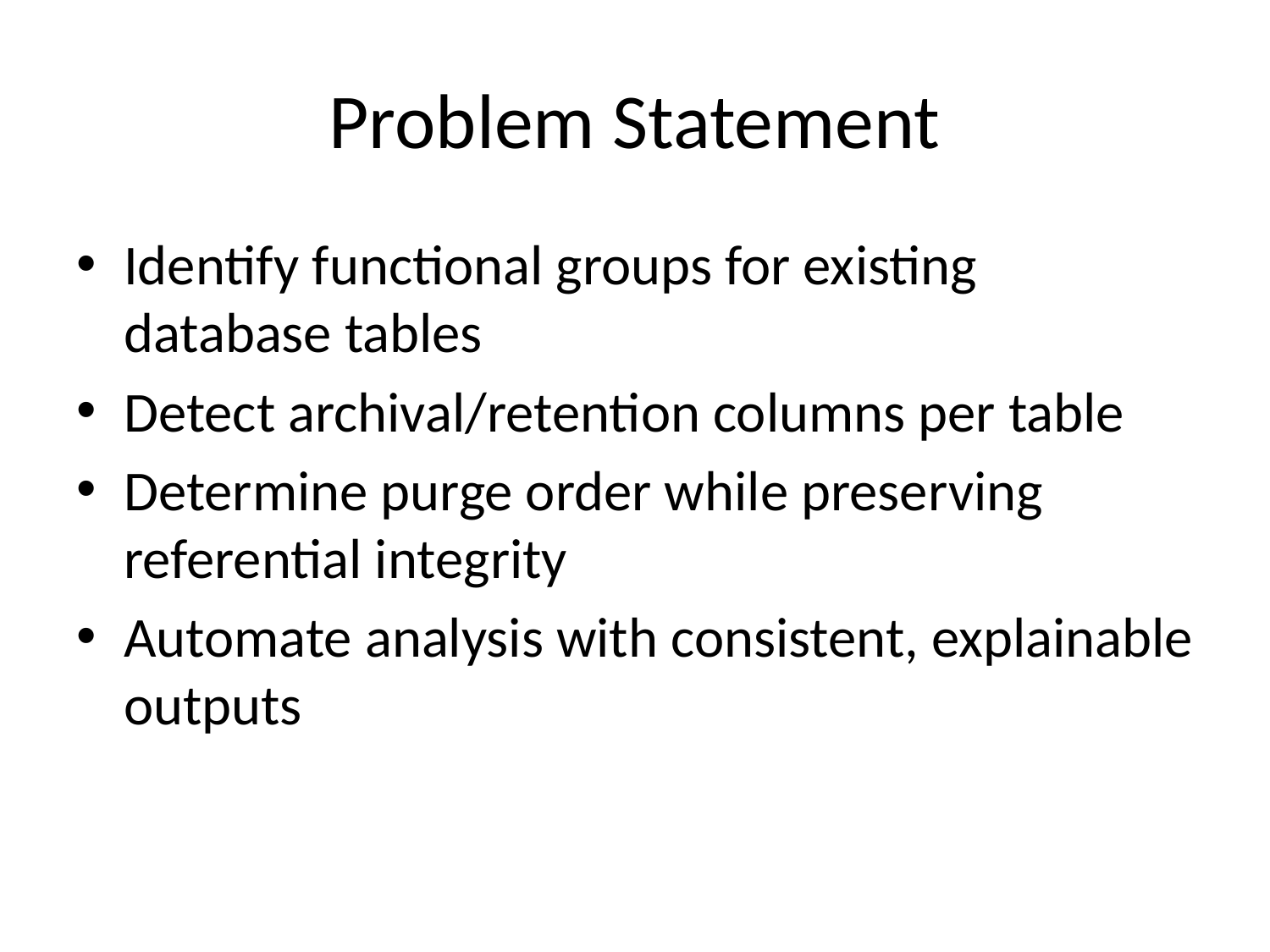

# Problem Statement
Identify functional groups for existing database tables
Detect archival/retention columns per table
Determine purge order while preserving referential integrity
Automate analysis with consistent, explainable outputs